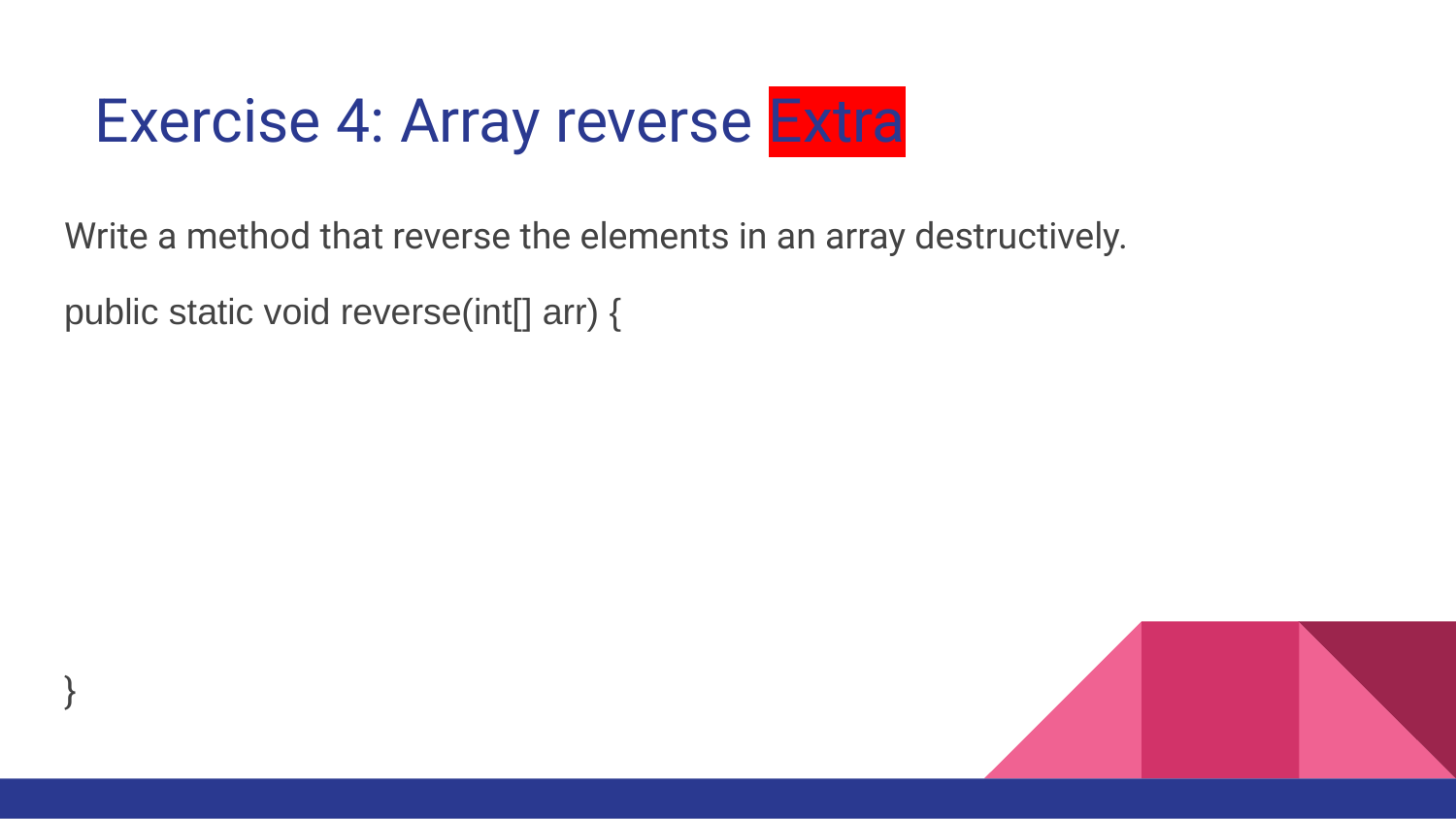

# Exercise 4: Array reverse Extra
Write a method that reverse the elements in an array destructively.
public static void reverse(int[] arr) {

}